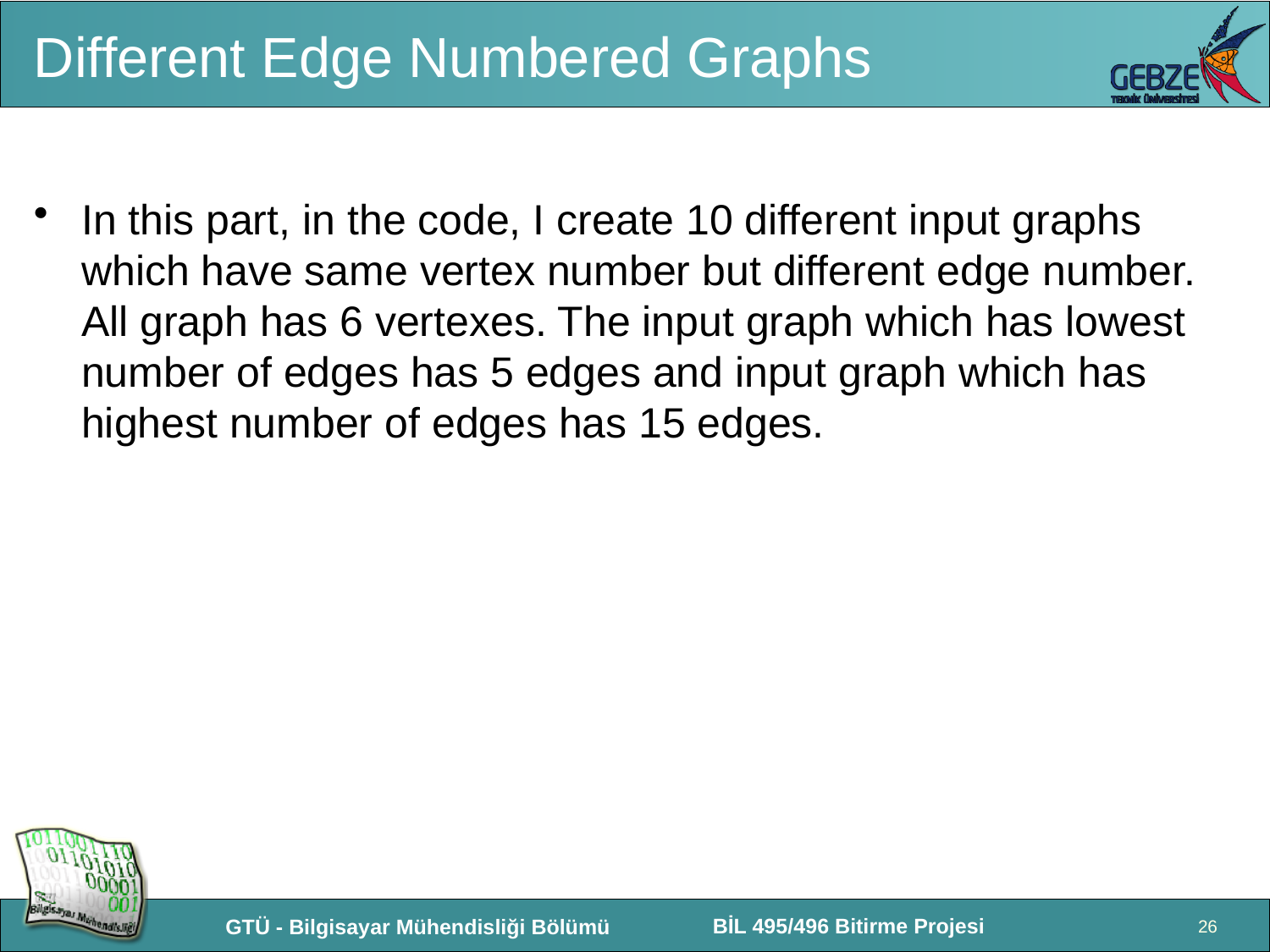

# Different Edge Numbered Graphs

In this part, in the code, I create 10 different input graphs which have same vertex number but different edge number. All graph has 6 vertexes. The input graph which has lowest number of edges has 5 edges and input graph which has highest number of edges has 15 edges.
26